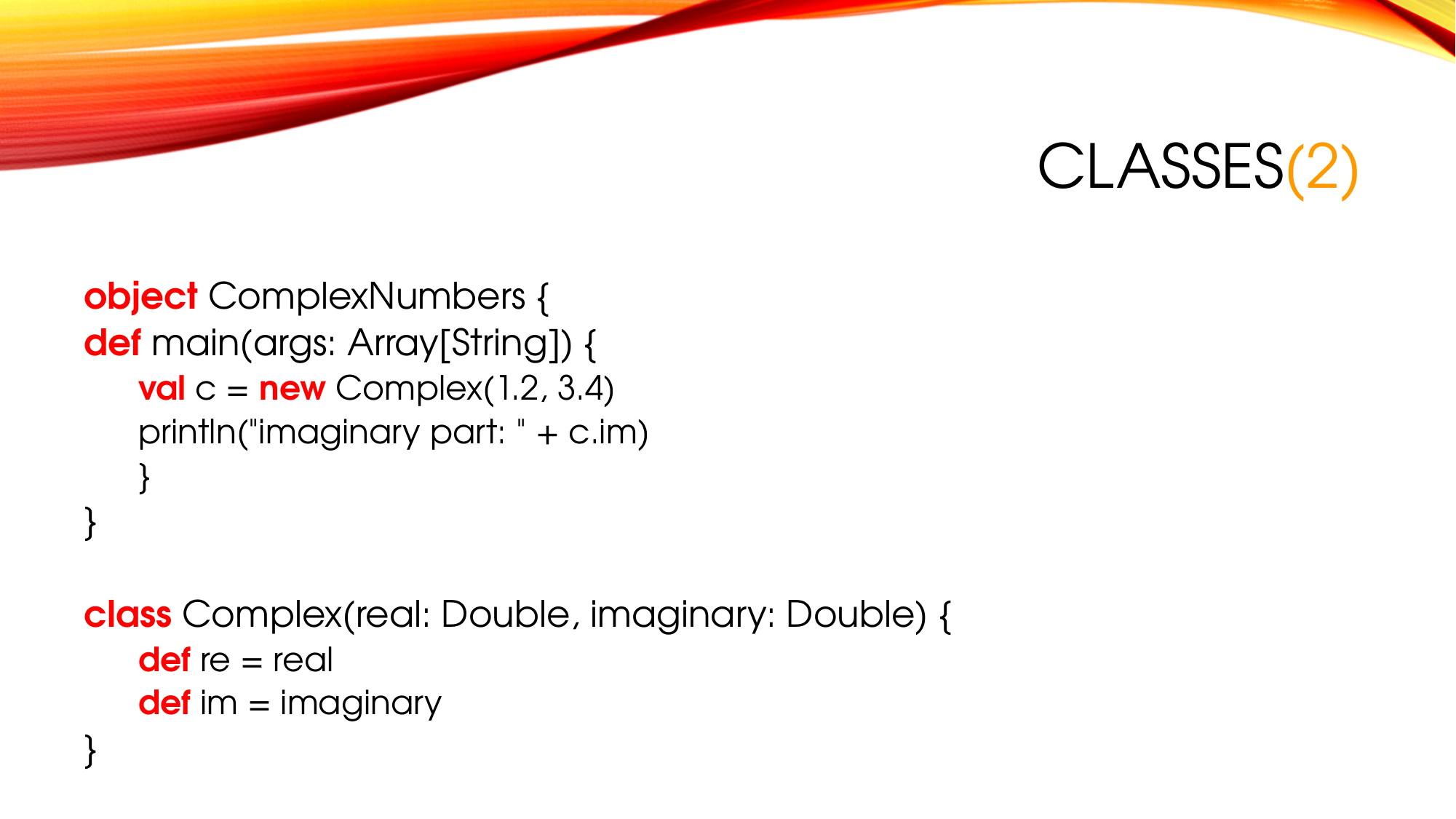

# CLASSES(2)

object ComplexNumbers {
def main(args: Array[String]) {
val c = new Complex(1.2, 3.4)
println("imaginary part: " + c.im)
}
}

class Complex(real: Double, imaginary: Double) {
def re = real
def im = imaginary
}